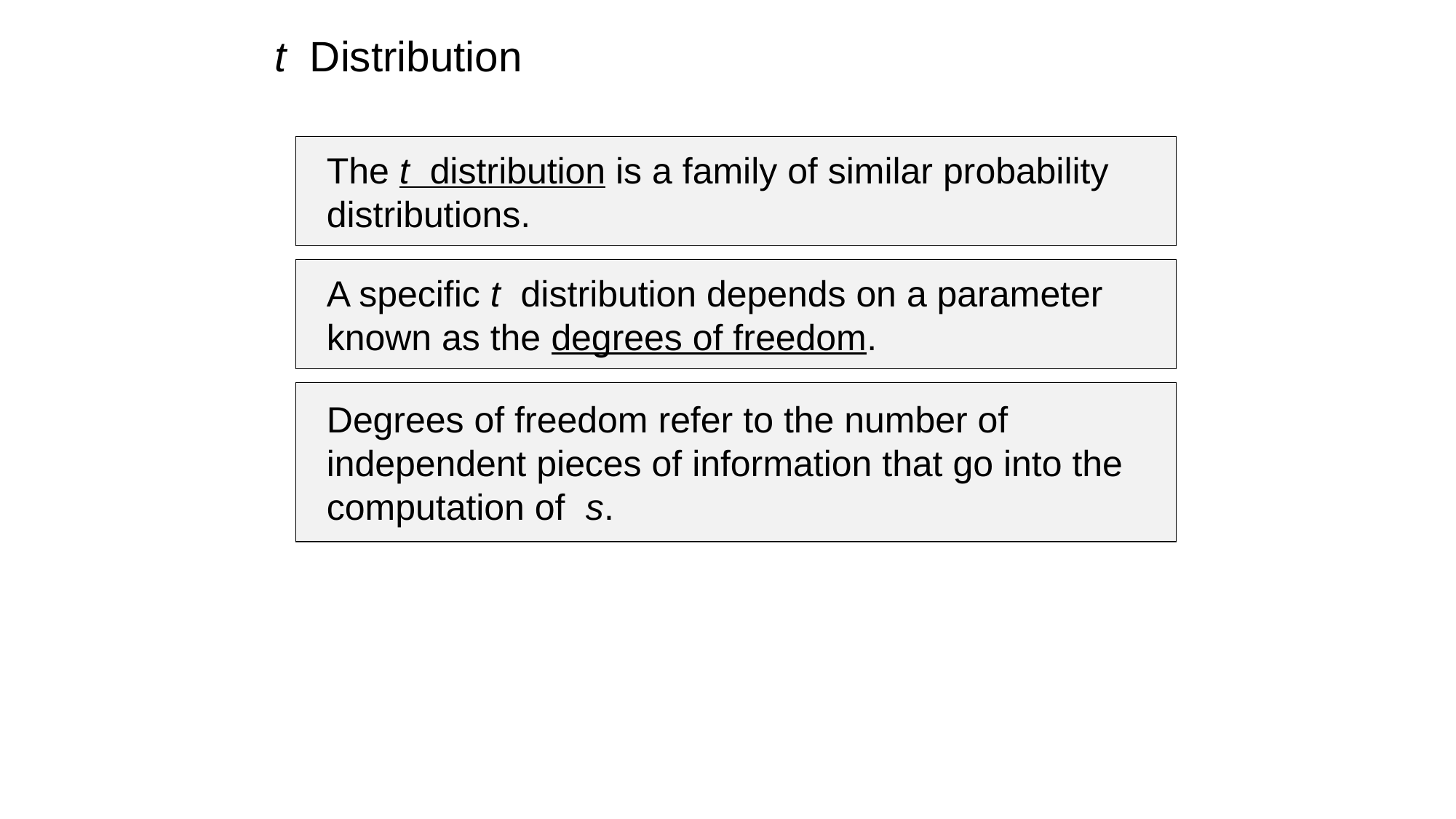

t  Distribution
  The t  distribution is a family of similar probability
  distributions.
  A specific t  distribution depends on a parameter
  known as the degrees of freedom.
  Degrees of freedom refer to the number of
  independent pieces of information that go into the
  computation of  s.